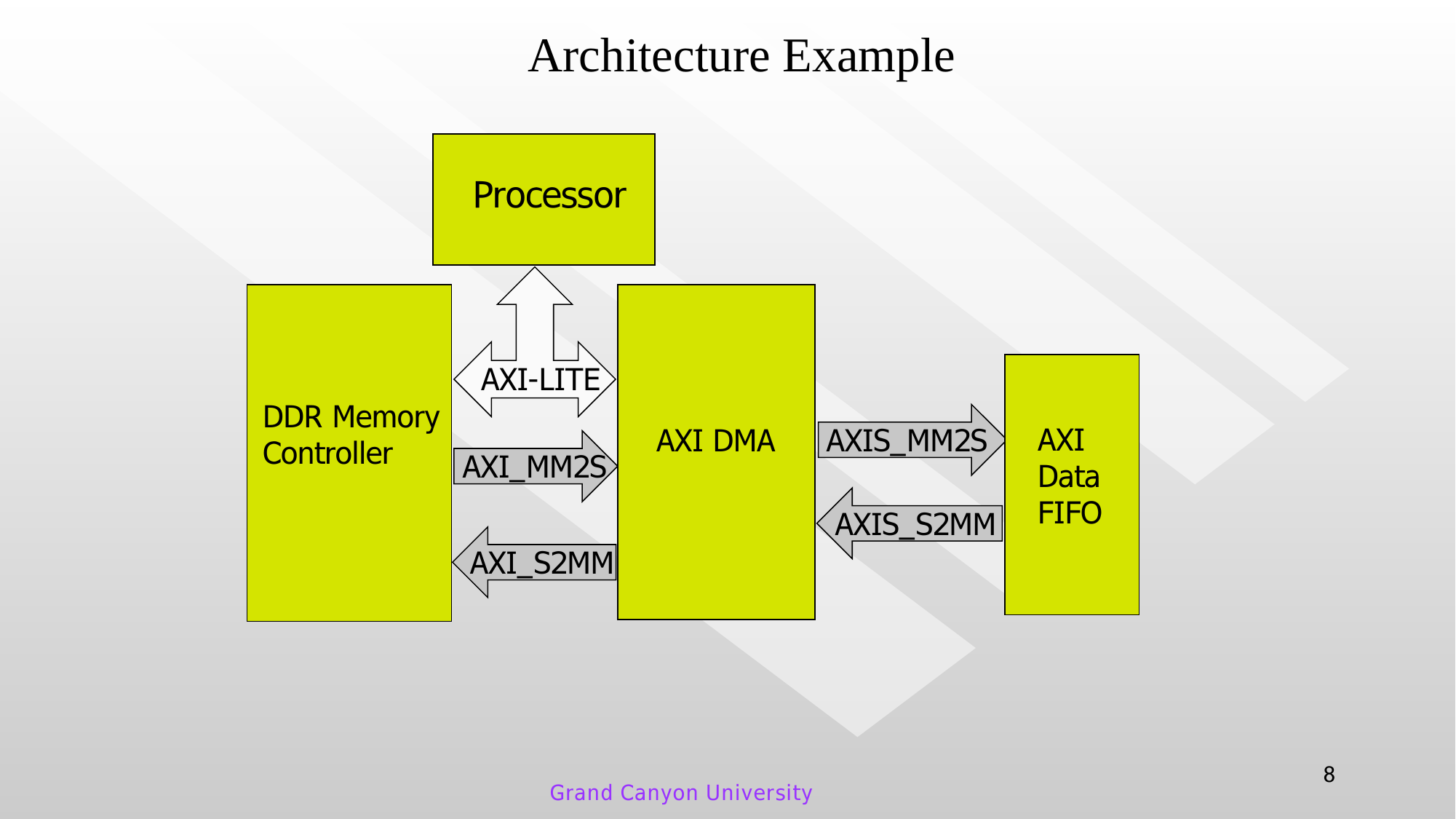

# Architecture Example

Processor

AXI-LITE

DDR Memory Controller

AXI DMA

AXI Data FIFO

AXIS_MM2S

AXI_MM2S

AXIS_S2MM

AXI_S2MM
8
Grand Canyon University